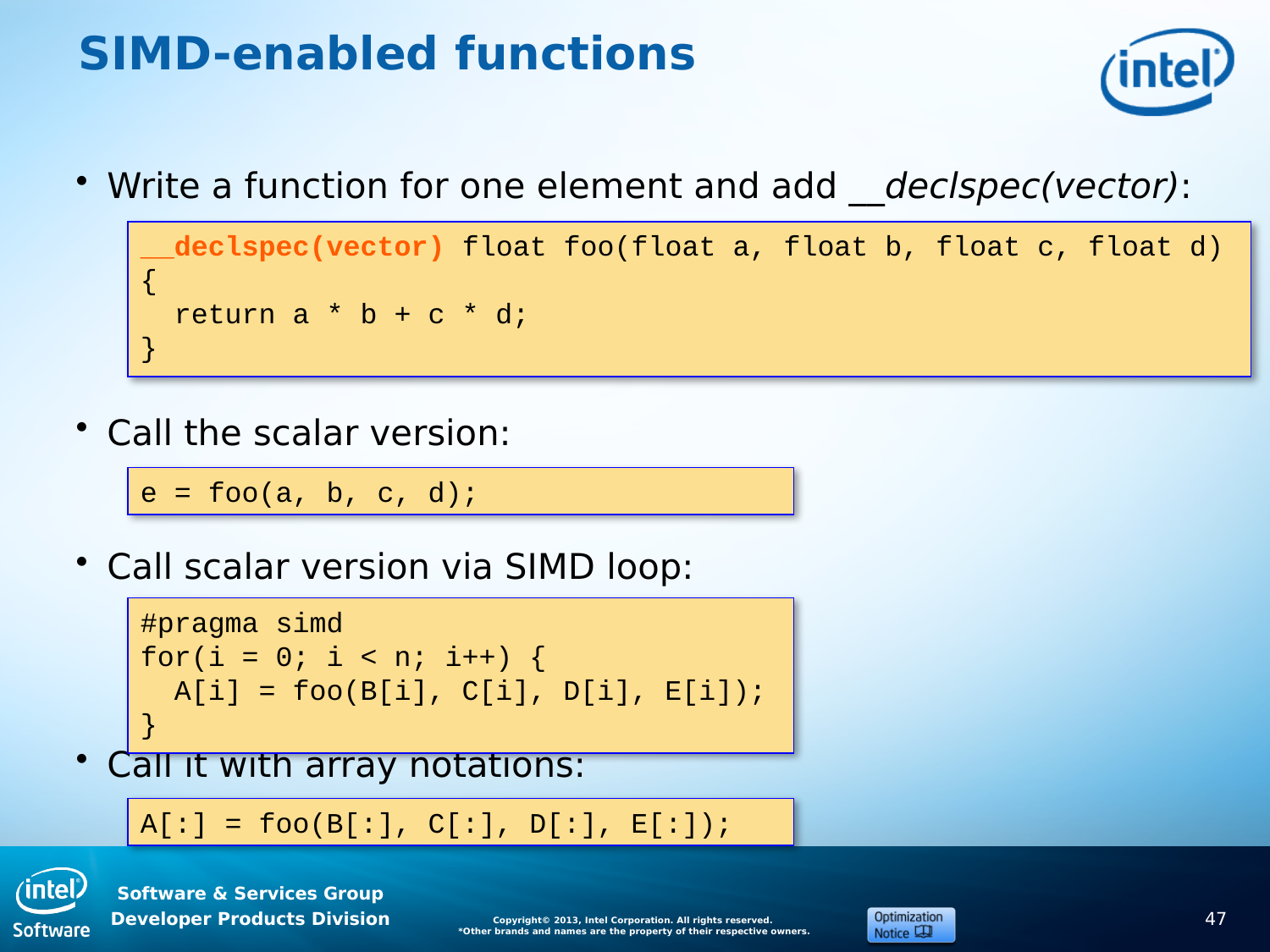

# SIMD-enabled functions
Write a function for one element and add __declspec(vector):

Call the scalar version:
Call scalar version via SIMD loop:

Call it with array notations:

__declspec(vector) float foo(float a, float b, float c, float d)
{
  return a * b + c * d;
}
e = foo(a, b, c, d);
#pragma simd
for(i = 0; i < n; i++) {
  A[i] = foo(B[i], C[i], D[i], E[i]);
}
A[:] = foo(B[:], C[:], D[:], E[:]);
47